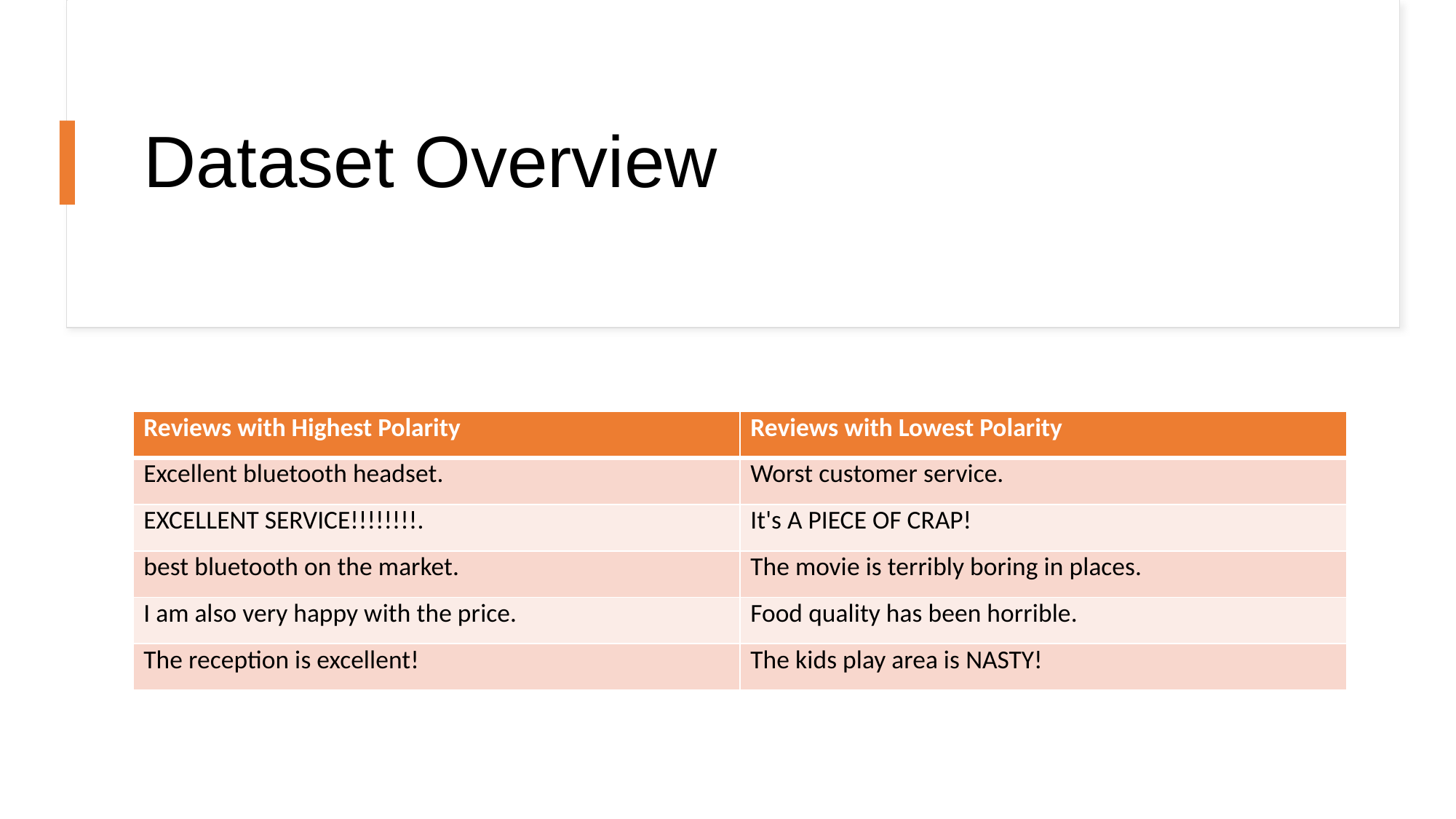

# Dataset Overview

| Reviews with Highest Polarity | Reviews with Lowest Polarity |
| --- | --- |
| Excellent bluetooth headset. | Worst customer service. |
| EXCELLENT SERVICE!!!!!!!!. | It's A PIECE OF CRAP! |
| best bluetooth on the market. | The movie is terribly boring in places. |
| I am also very happy with the price. | Food quality has been horrible. |
| The reception is excellent! | The kids play area is NASTY! |